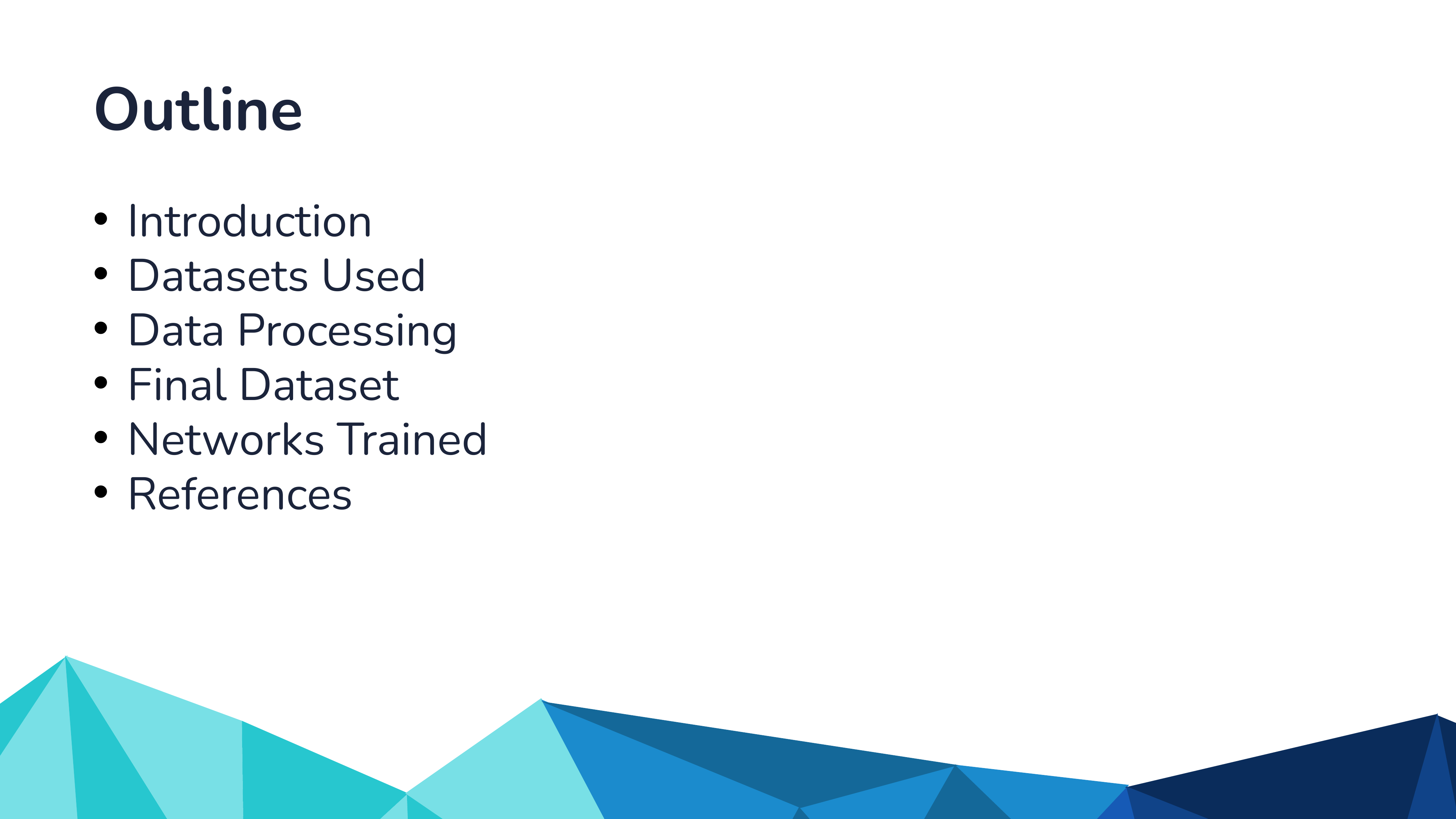

Outline
Introduction
Datasets Used
Data Processing
Final Dataset
Networks Trained
References